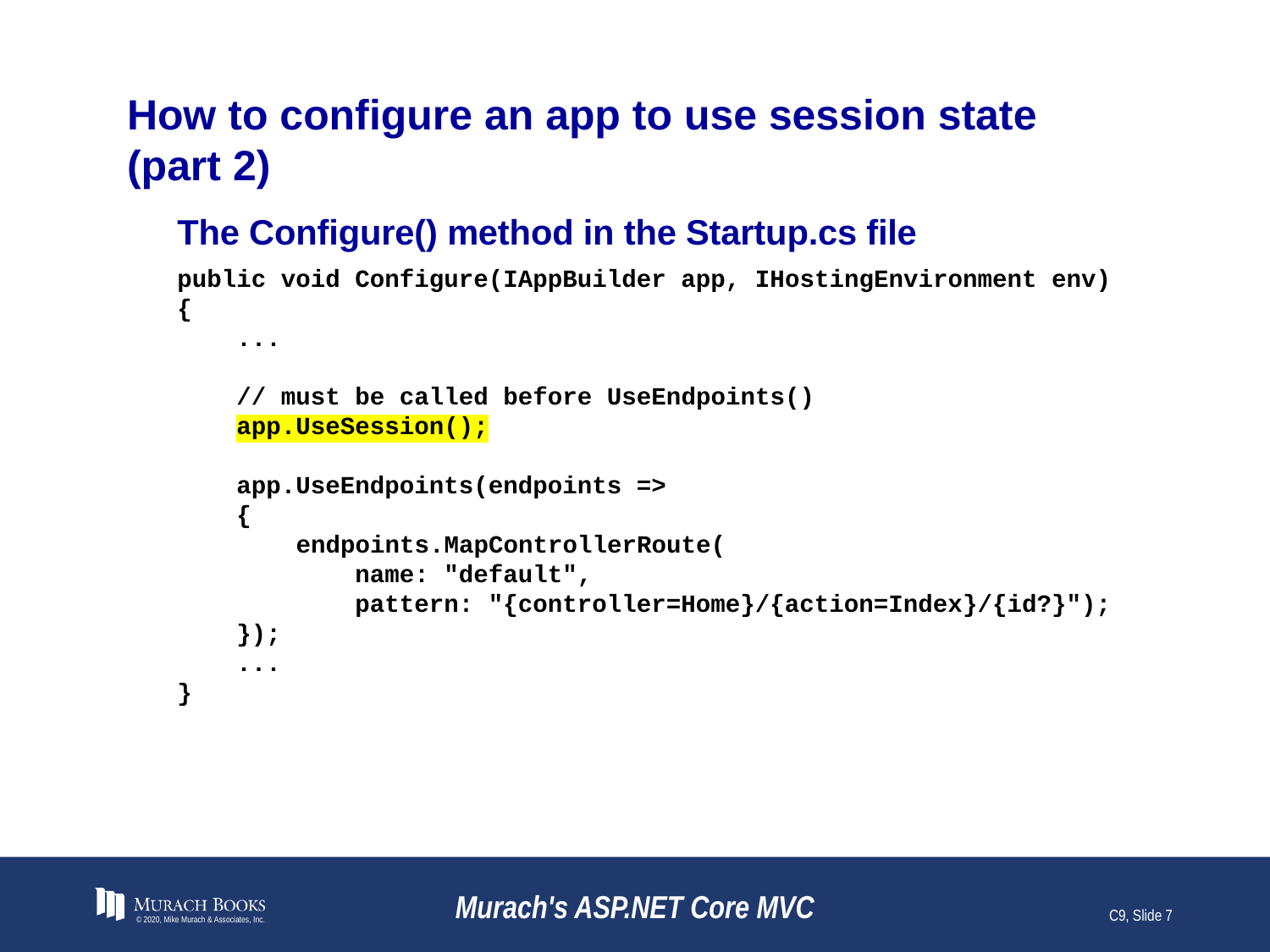

# How to configure an app to use session state (part 2)
The Configure() method in the Startup.cs file
public void Configure(IAppBuilder app, IHostingEnvironment env)
{
    ...

    // must be called before UseEndpoints()
    app.UseSession();

    app.UseEndpoints(endpoints =>
    {
        endpoints.MapControllerRoute(
            name: "default",
            pattern: "{controller=Home}/{action=Index}/{id?}");
    });
    ...
}

© 2020, Mike Murach & Associates, Inc.
Murach's ASP.NET Core MVC

C9, Slide 7